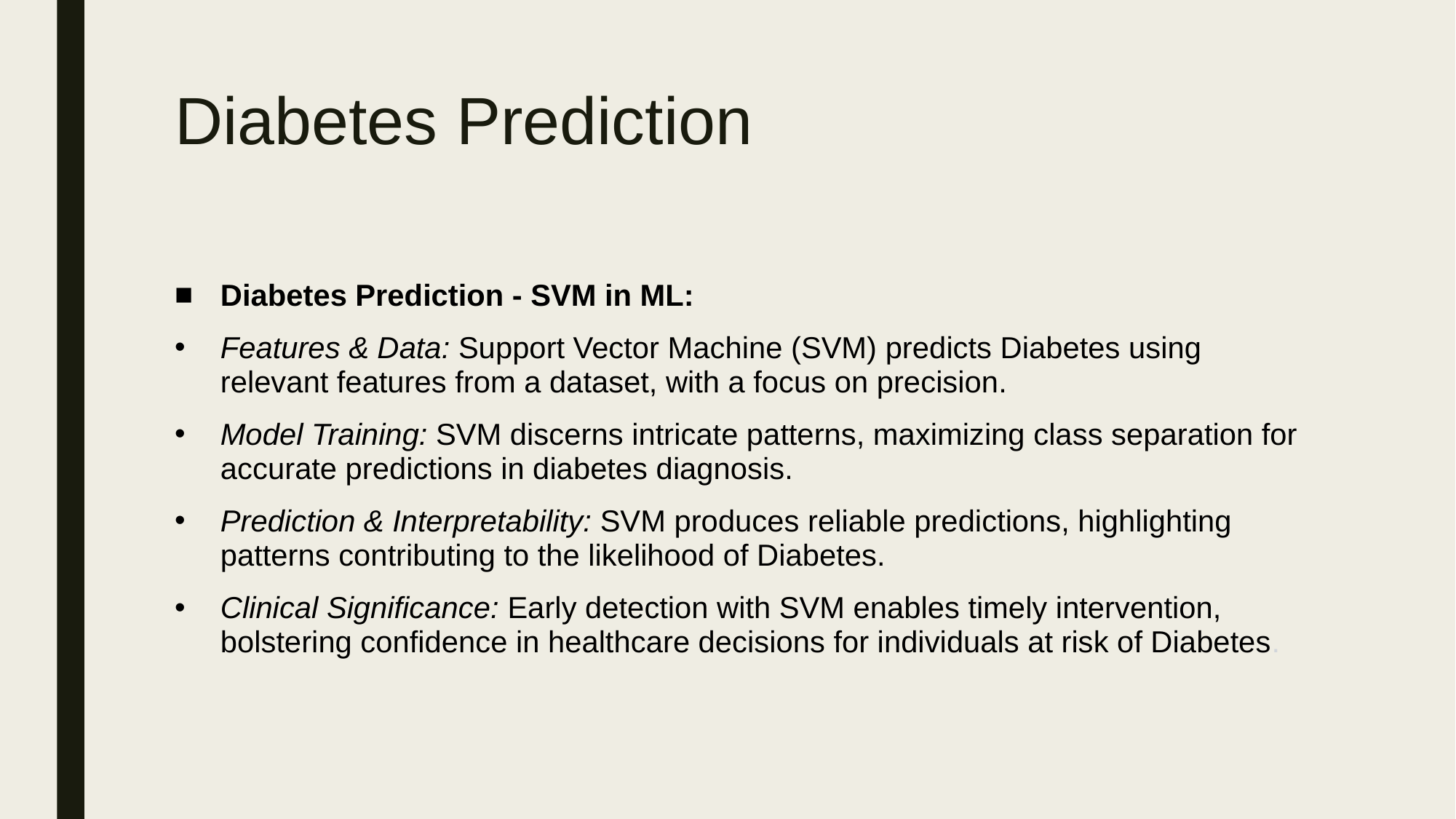

# Diabetes Prediction
Diabetes Prediction - SVM in ML:
Features & Data: Support Vector Machine (SVM) predicts Diabetes using relevant features from a dataset, with a focus on precision.
Model Training: SVM discerns intricate patterns, maximizing class separation for accurate predictions in diabetes diagnosis.
Prediction & Interpretability: SVM produces reliable predictions, highlighting patterns contributing to the likelihood of Diabetes.
Clinical Significance: Early detection with SVM enables timely intervention, bolstering confidence in healthcare decisions for individuals at risk of Diabetes.